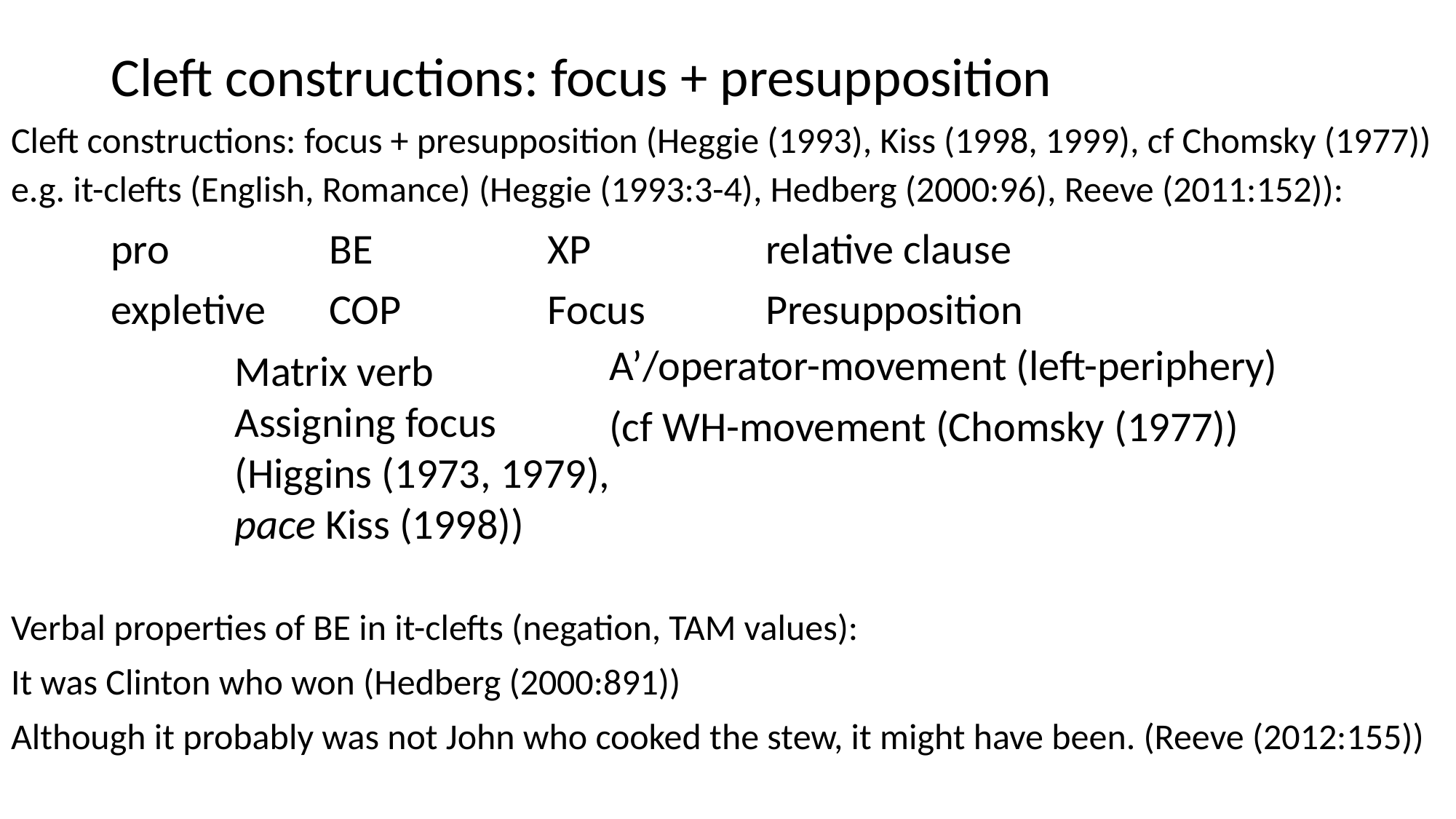

# Cleft constructions: focus + presupposition
Cleft constructions: focus + presupposition (Heggie (1993), Kiss (1998, 1999), cf Chomsky (1977))
e.g. it-clefts (English, Romance) (Heggie (1993:3-4), Hedberg (2000:96), Reeve (2011:152)):
pro		BE		XP		relative clause
expletive	COP		Focus		Presupposition
Matrix verb
Assigning focus (Higgins (1973, 1979), pace Kiss (1998))
A’/operator-movement (left-periphery)
(cf WH-movement (Chomsky (1977))
Verbal properties of BE in it-clefts (negation, TAM values):
It was Clinton who won (Hedberg (2000:891))
Although it probably was not John who cooked the stew, it might have been. (Reeve (2012:155))